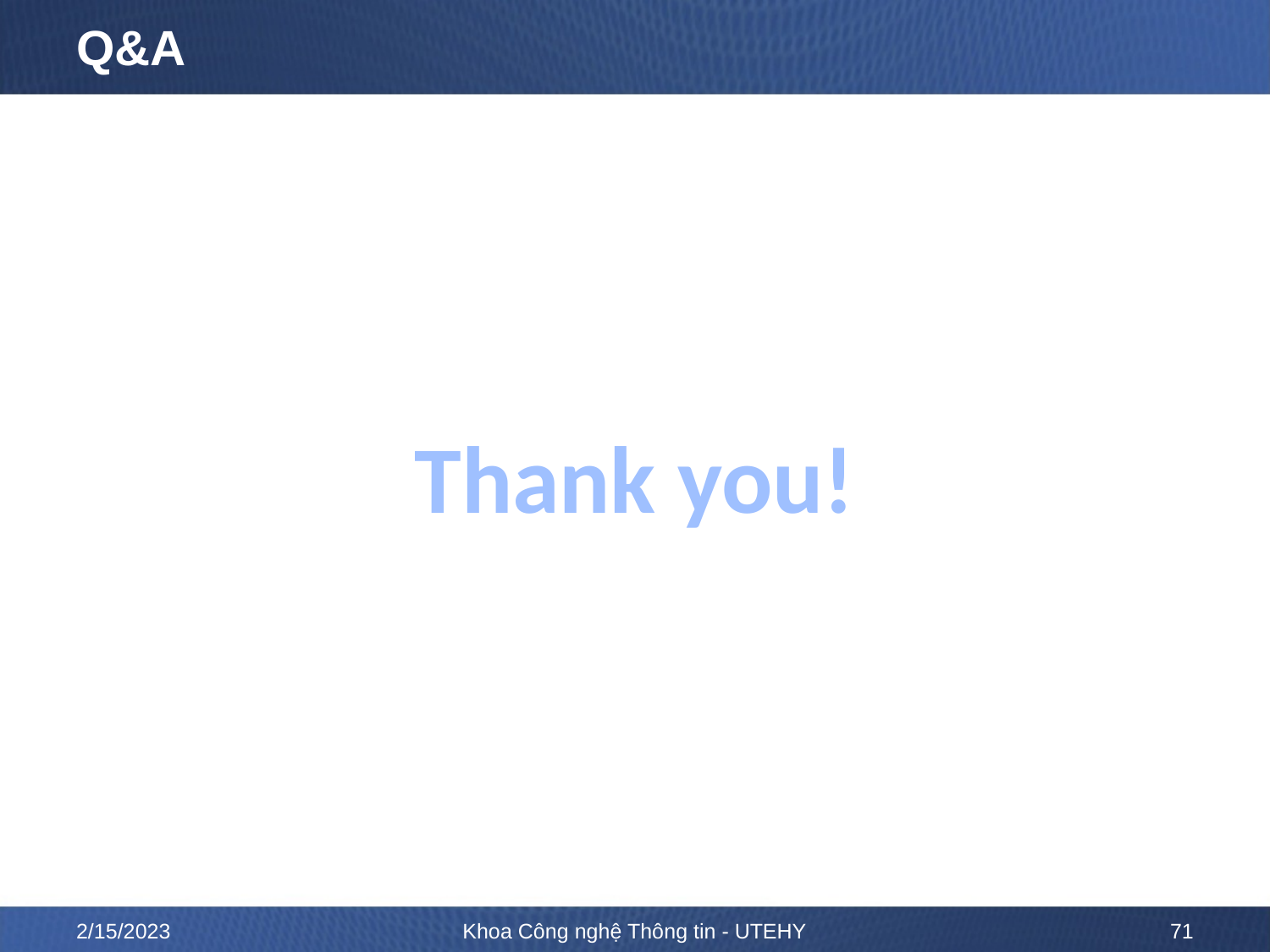

# Q&A

Thank you!
2/15/2023
Khoa Công nghệ Thông tin - UTEHY
71